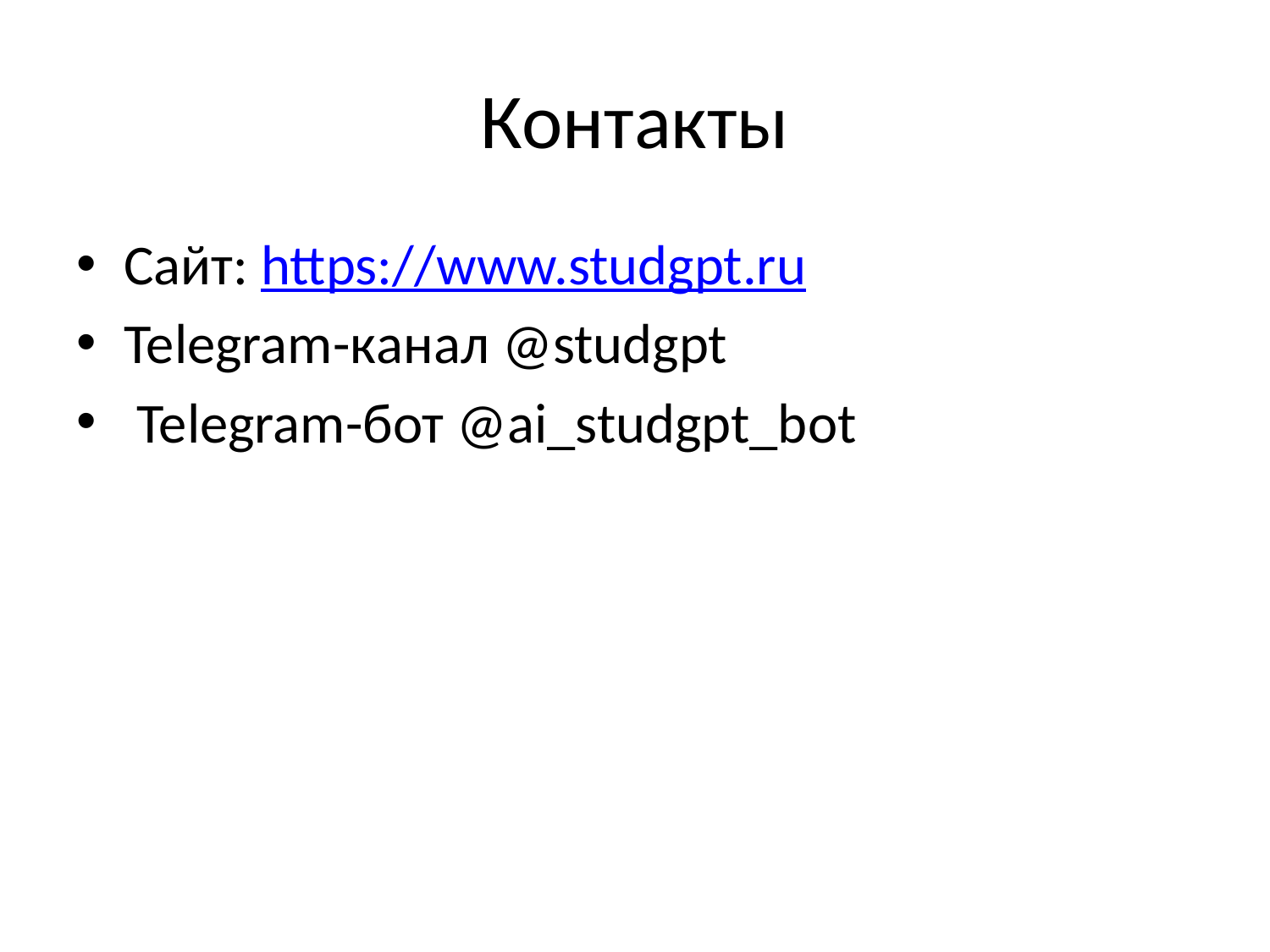

# Контакты
Сайт: https://www.studgpt.ru
Telegram-канал @studgpt
 Telegram-бот @ai_studgpt_bot